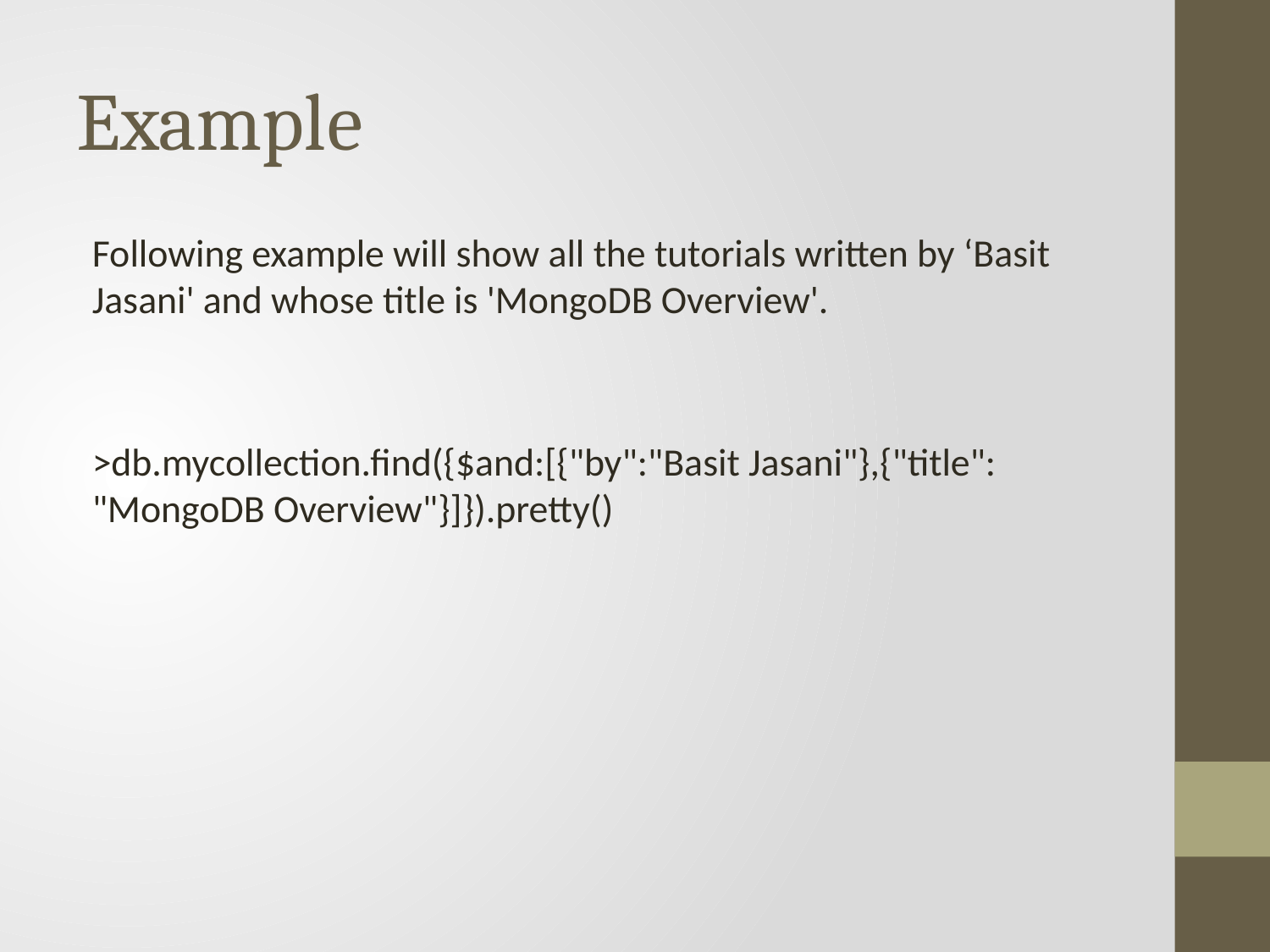

# Example
Following example will show all the tutorials written by ‘Basit Jasani' and whose title is 'MongoDB Overview'.

>db.mycollection.find({$and:[{"by":"Basit Jasani"},{"title": "MongoDB Overview"}]}).pretty()